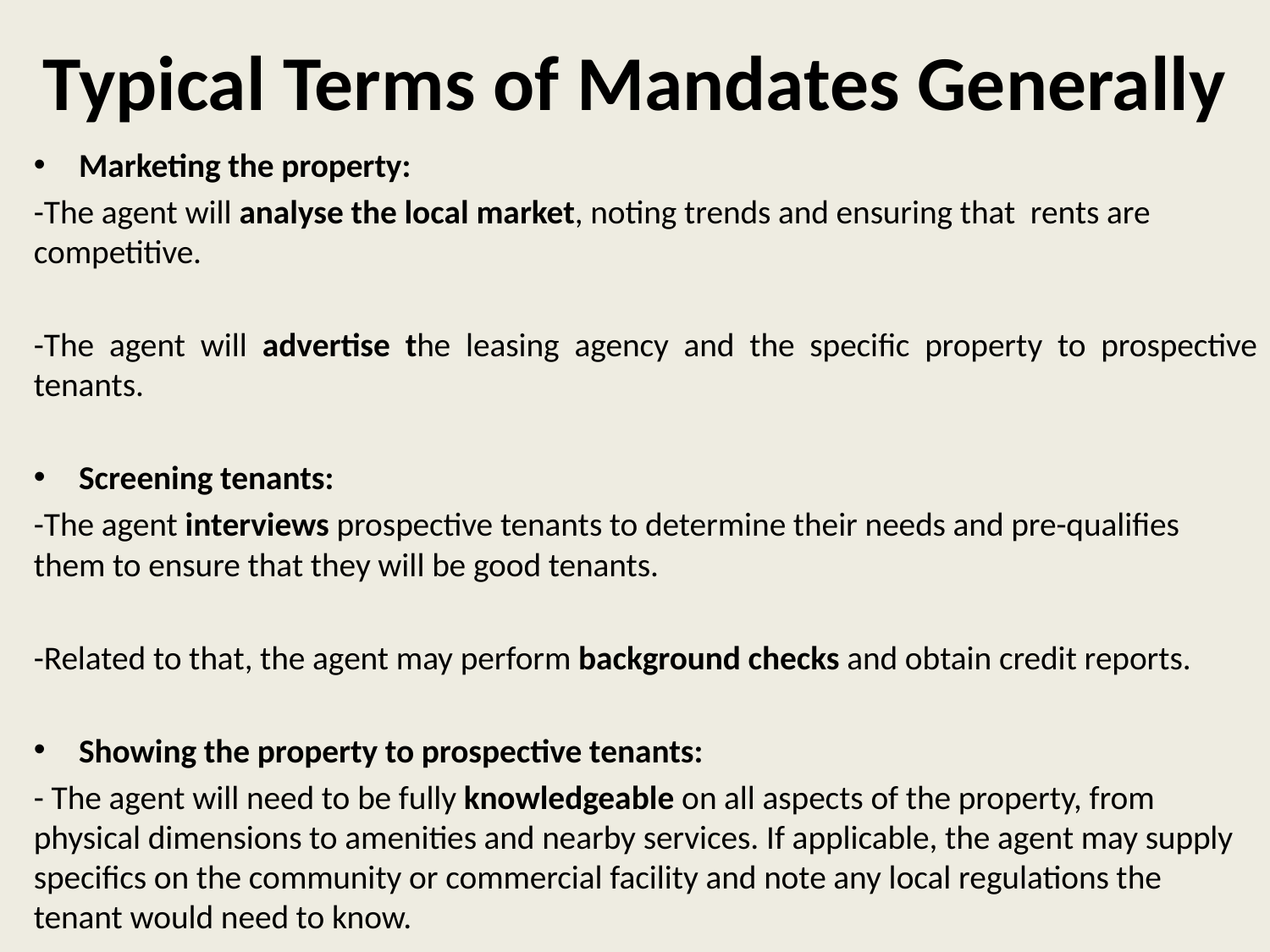

# Typical Terms of Mandates Generally
Marketing the property:
-The agent will analyse the local market, noting trends and ensuring that  rents are competitive.

-The agent will advertise the leasing agency and the specific property to prospective tenants.

Screening tenants:
-The agent interviews prospective tenants to determine their needs and pre-qualifies them to ensure that they will be good tenants.

-Related to that, the agent may perform background checks and obtain credit reports.

Showing the property to prospective tenants:
- The agent will need to be fully knowledgeable on all aspects of the property, from    physical dimensions to amenities and nearby services. If applicable, the agent may supply specifics on the community or commercial facility and note any local regulations the tenant would need to know.